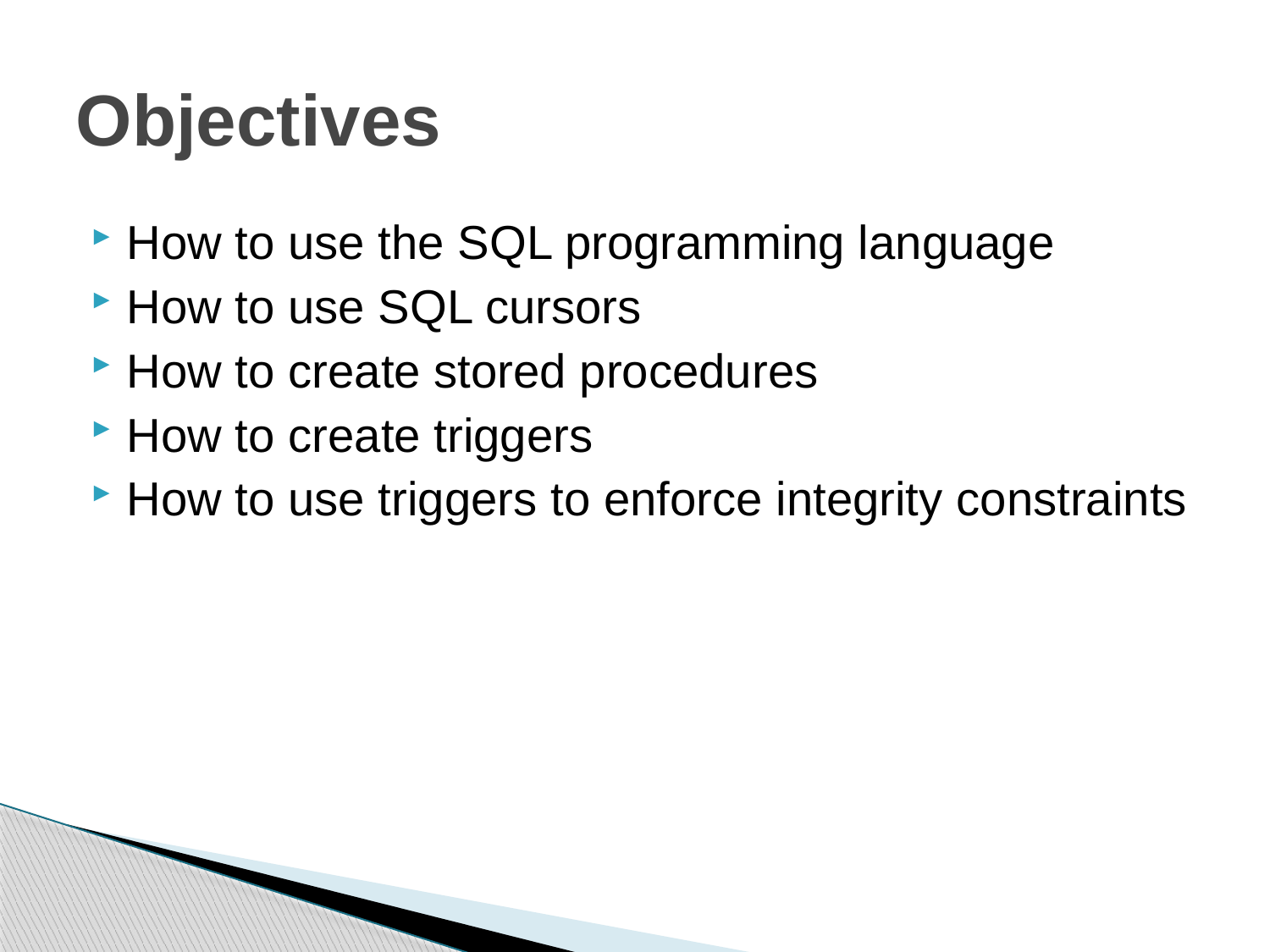

# Objectives
How to use the SQL programming language
How to use SQL cursors
How to create stored procedures
How to create triggers
How to use triggers to enforce integrity constraints